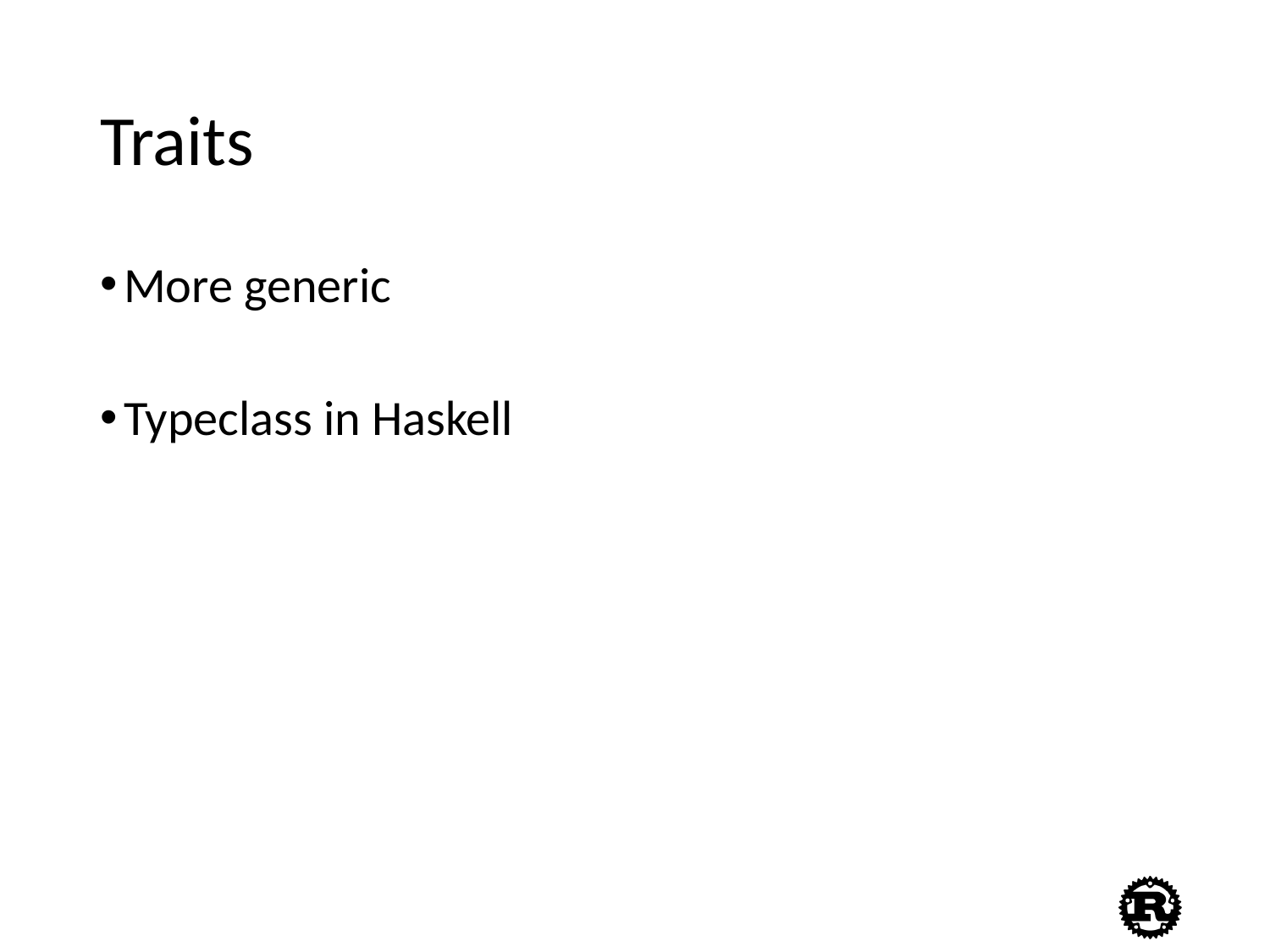

# Traits
More generic

Typeclass in Haskell